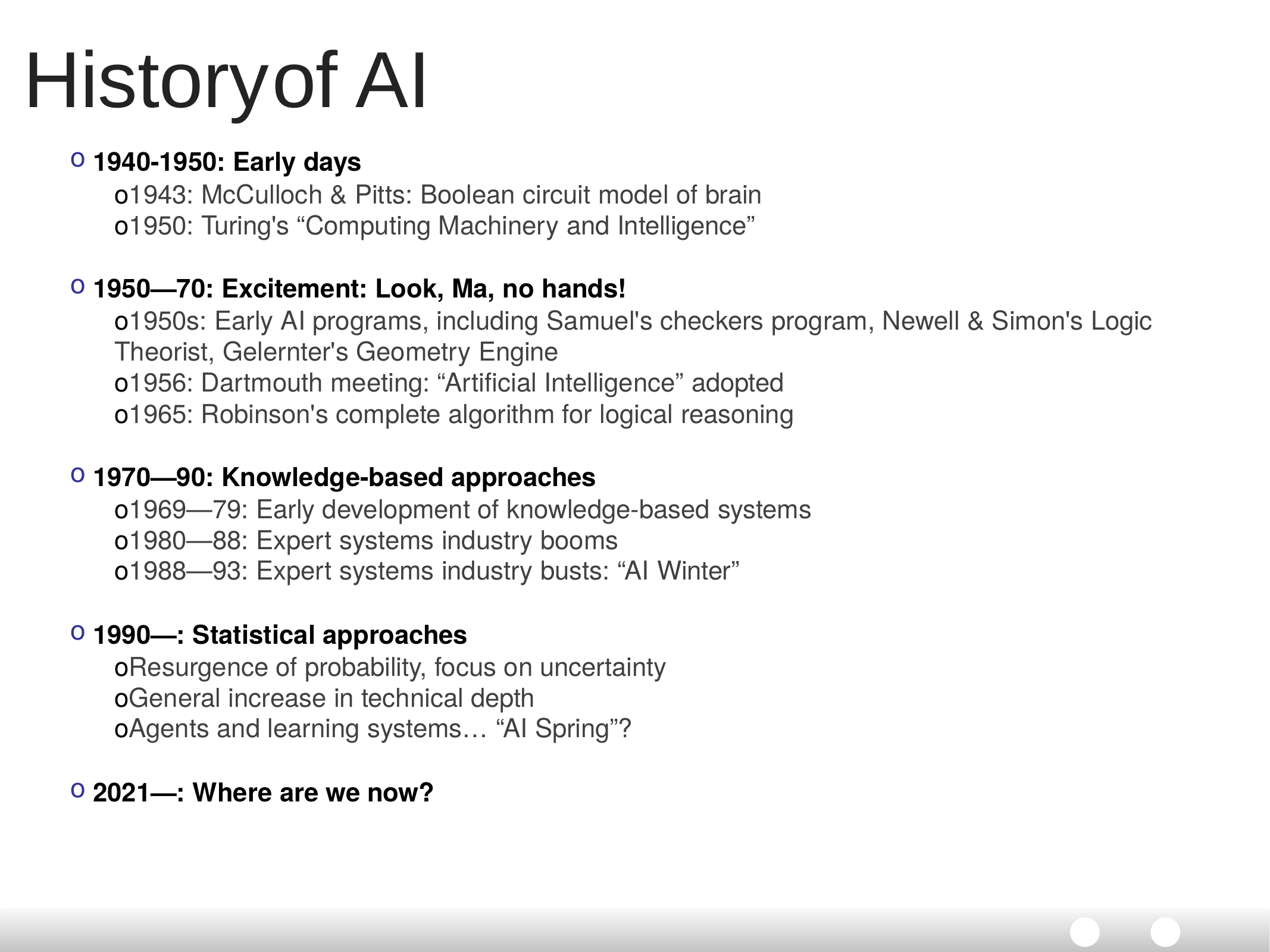

# History	of	AI
1940-1950: Early days
o1943: McCulloch & Pitts: Boolean circuit model of brain o1950: Turing's “Computing Machinery and Intelligence”

1950—70: Excitement: Look, Ma, no hands!
o1950s: Early AI programs, including Samuel's checkers program, Newell & Simon's Logic Theorist, Gelernter's Geometry Engine
o1956: Dartmouth meeting: “Artificial Intelligence” adopted o1965: Robinson's complete algorithm for logical reasoning

1970—90: Knowledge-based approaches
o1969—79: Early development of knowledge-based systems o1980—88: Expert systems industry booms
o1988—93: Expert systems industry busts: “AI Winter”

1990—: Statistical approaches
oResurgence of probability, focus on uncertainty oGeneral increase in technical depth
oAgents and learning systems… “AI Spring”?

2021—: Where are we now?